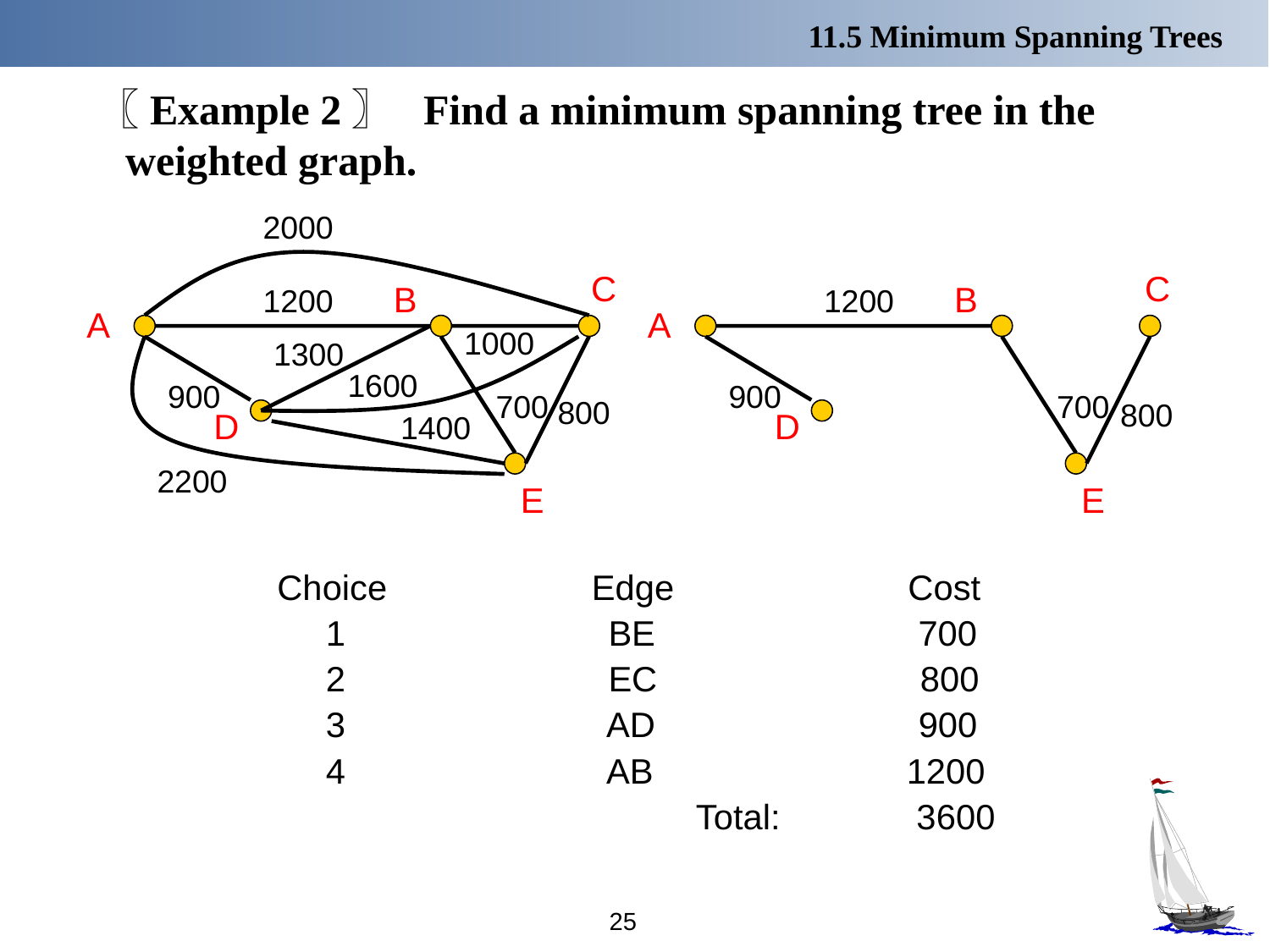

11.5 Minimum Spanning Trees
 〖Example 2〗  Find a minimum spanning tree in the weighted graph.
2000

C
B
1200
A

1000

1300

1600
900
700
D

1400

2200
E
800
C
B
1200
A

900
700
800
D

E
Choice                     Edge                        Cost
     1                           BE                           700
     2                           EC                           800
     3                           AD                           900
     4                           AB                          1200
                                           Total:              3600
25